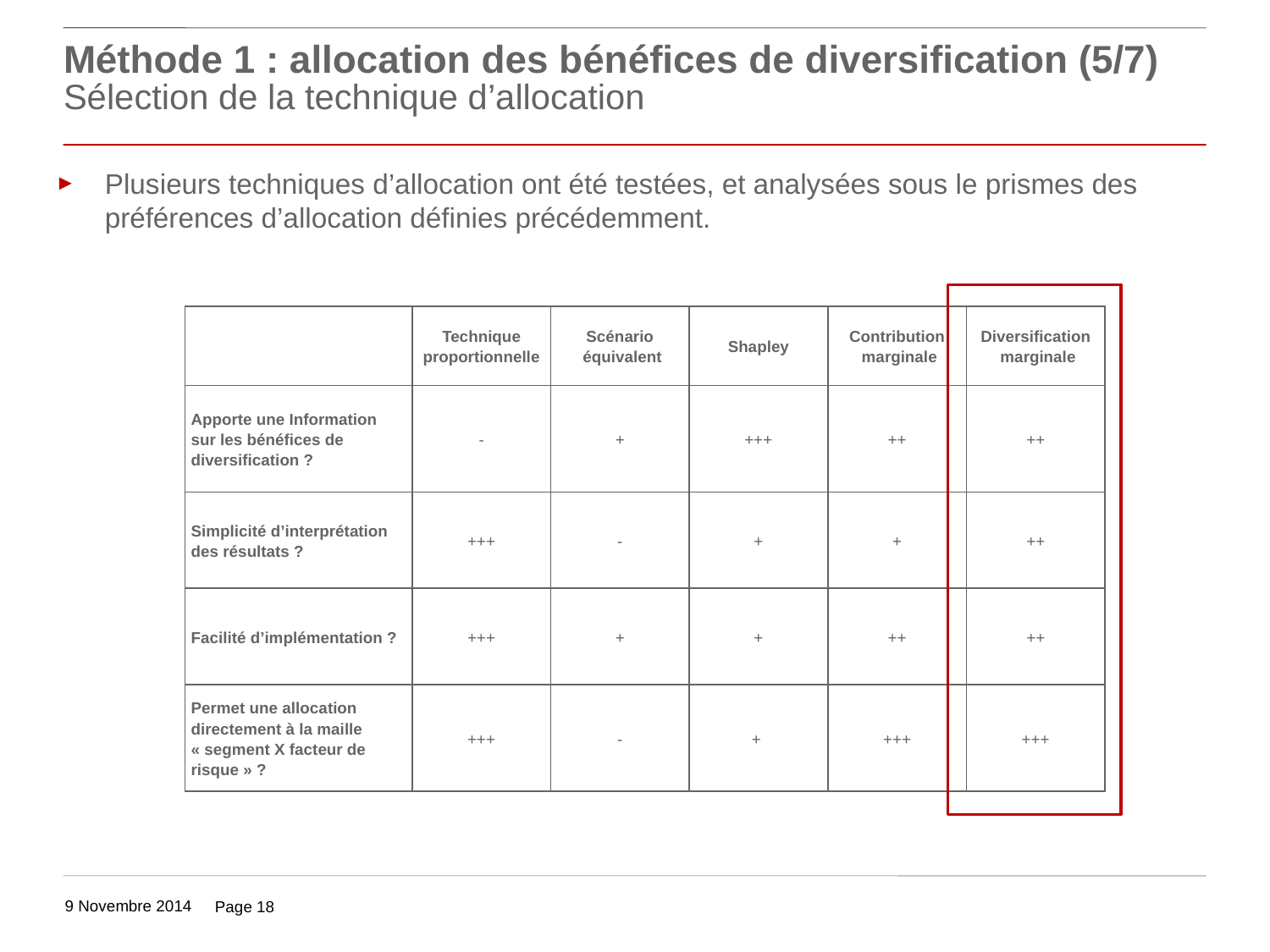

# Méthode 1 : allocation des bénéfices de diversification (5/7) Sélection de la technique d’allocation
Plusieurs techniques d’allocation ont été testées, et analysées sous le prismes des préférences d’allocation définies précédemment.

|  | Technique proportionnelle | Scénario équivalent | Shapley | Contribution marginale | Diversification marginale |
| --- | --- | --- | --- | --- | --- |
| Apporte une Information sur les bénéfices de diversification ? | - | + | +++ | ++ | ++ |
| Simplicité d’interprétation des résultats ? | +++ | - | + | + | ++ |
| Facilité d’implémentation ? | +++ | + | + | ++ | ++ |
| Permet une allocation directement à la maille « segment X facteur de risque » ? | +++ | - | + | +++ | +++ |